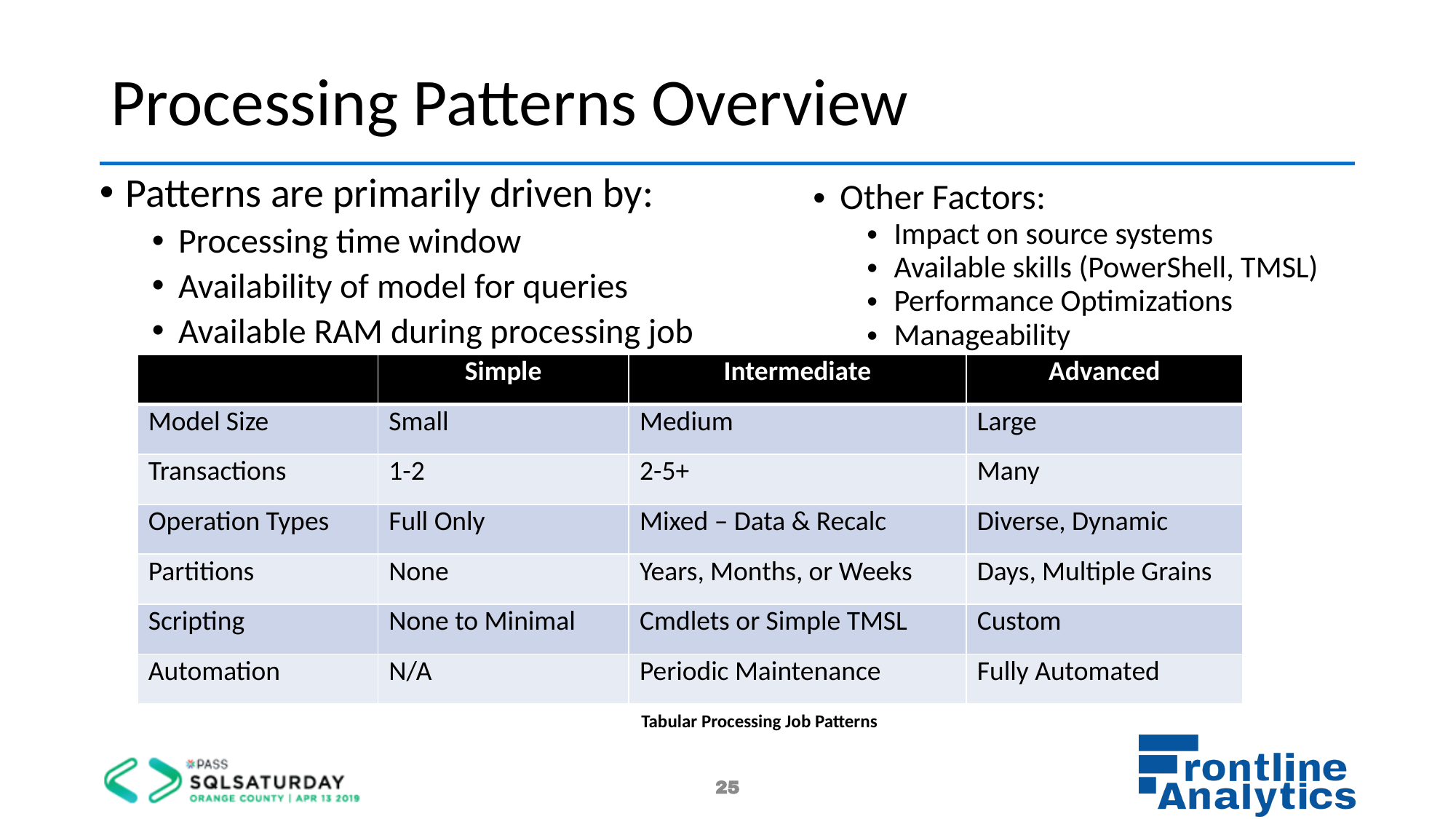

# Processing Patterns Overview
Patterns are primarily driven by:
Processing time window
Availability of model for queries
Available RAM during processing job
Other Factors:
Impact on source systems
Available skills (PowerShell, TMSL)
Performance Optimizations
Manageability
|  | Simple | Intermediate | Advanced |
| --- | --- | --- | --- |
| Model Size | Small | Medium | Large |
| Transactions | 1-2 | 2-5+ | Many |
| Operation Types | Full Only | Mixed – Data & Recalc | Diverse, Dynamic |
| Partitions | None | Years, Months, or Weeks | Days, Multiple Grains |
| Scripting | None to Minimal | Cmdlets or Simple TMSL | Custom |
| Automation | N/A | Periodic Maintenance | Fully Automated |
Tabular Processing Job Patterns
25